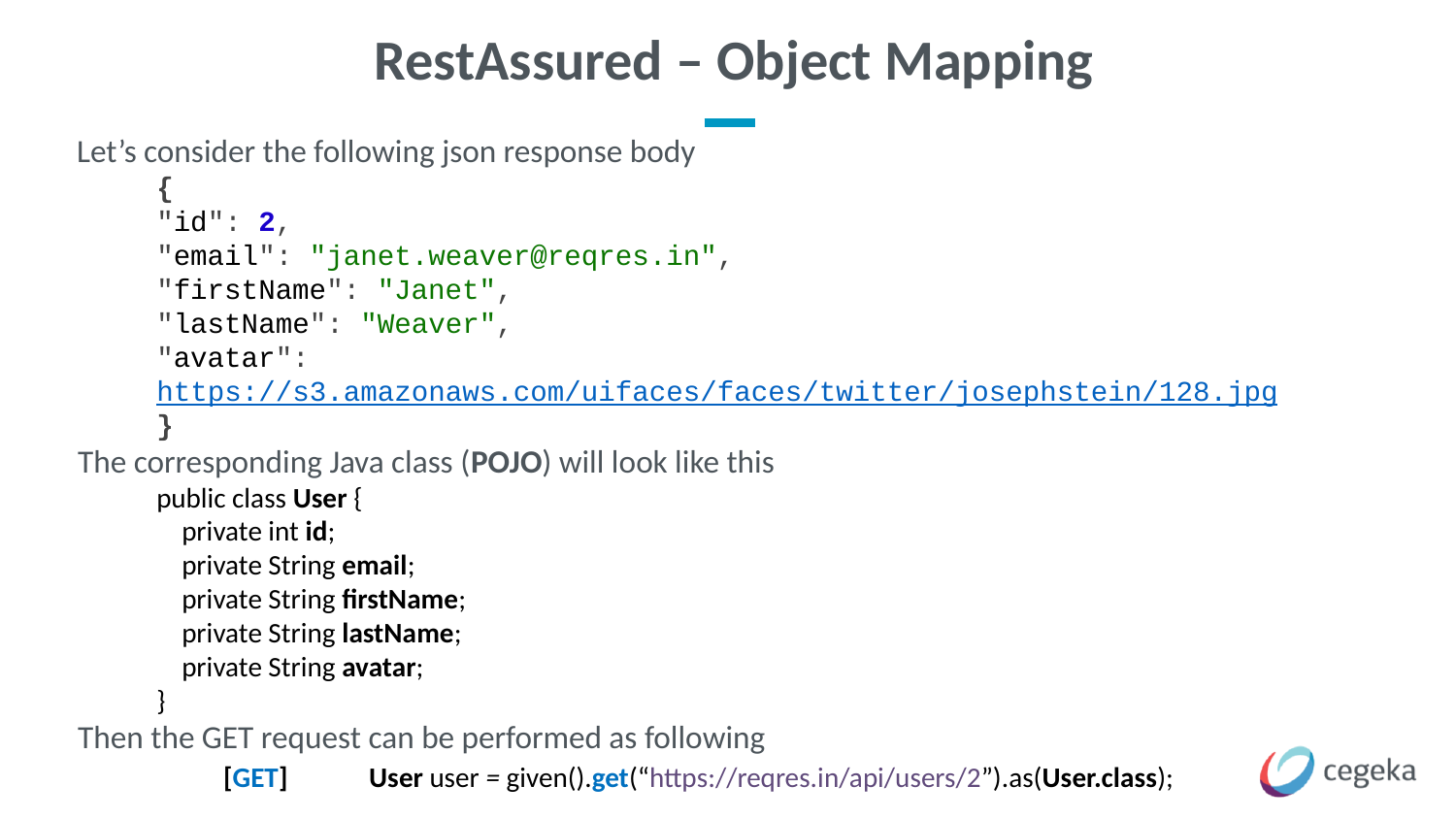

# RestAssured – Object Mapping
Let’s consider the following json response body
{
"id": 2,
"email": "janet.weaver@reqres.in",
"firstName": "Janet",
"lastName": "Weaver",
"avatar": https://s3.amazonaws.com/uifaces/faces/twitter/josephstein/128.jpg
}
The corresponding Java class (POJO) will look like this
public class User {
    private int id;
    private String email;
    private String firstName;
    private String lastName;
    private String avatar;
}
Then the GET request can be performed as following
	[GET]	User user = given().get(“https://reqres.in/api/users/2”).as(User.class);